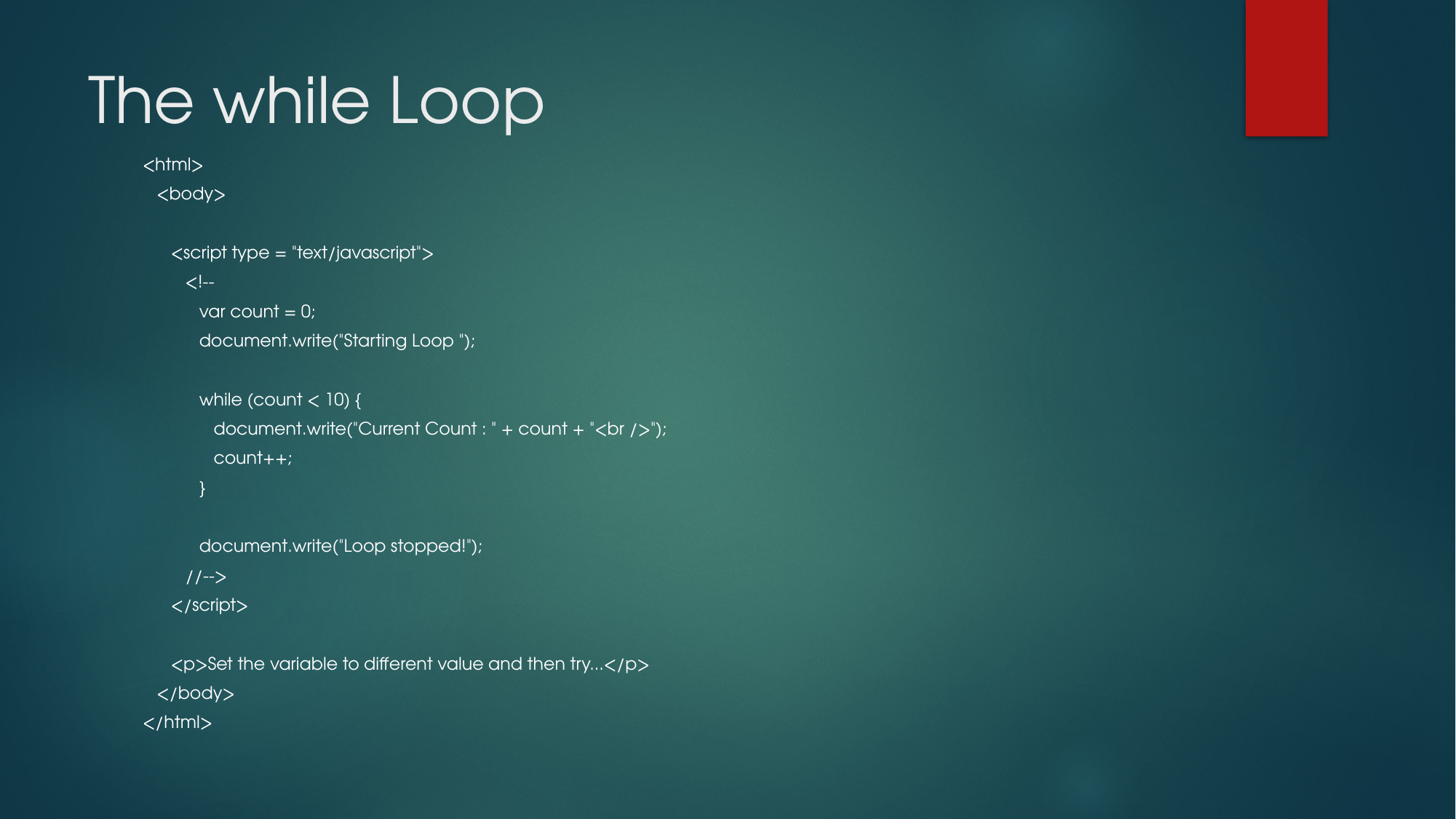

# The while Loop
<html>
   <body>

      <script type = "text/javascript">
         <!--
            var count = 0;
            document.write("Starting Loop ");

            while (count < 10) {
               document.write("Current Count : " + count + "<br />");
               count++;
            }

            document.write("Loop stopped!");
         //-->
      </script>

      <p>Set the variable to different value and then try...</p>
   </body>
</html>